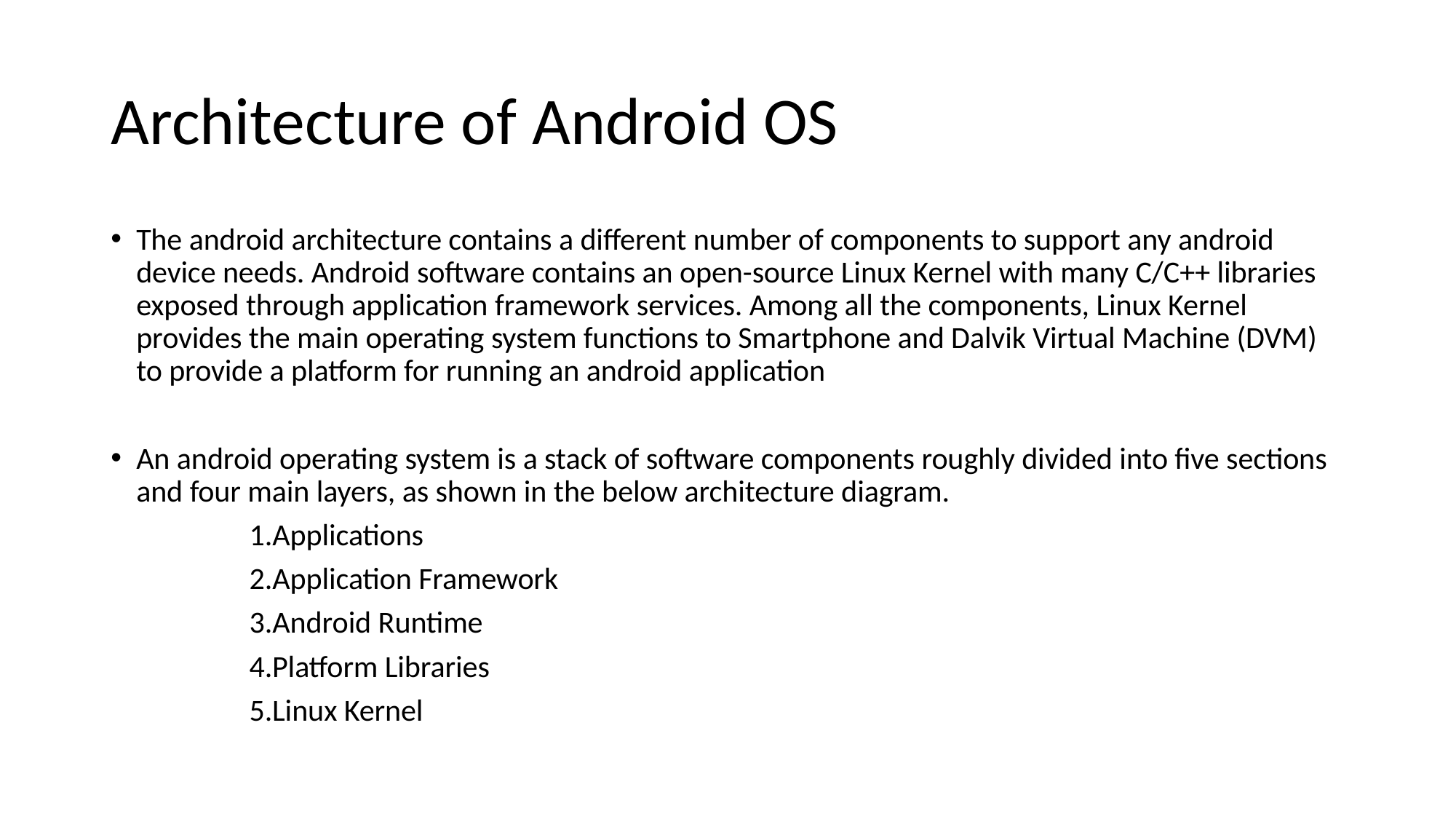

# Architecture of Android OS
The android architecture contains a different number of components to support any android device needs. Android software contains an open-source Linux Kernel with many C/C++ libraries exposed through application framework services. Among all the components, Linux Kernel provides the main operating system functions to Smartphone and Dalvik Virtual Machine (DVM) to provide a platform for running an android application

An android operating system is a stack of software components roughly divided into five sections and four main layers, as shown in the below architecture diagram.
                    1.Applications
                    2.Application Framework
                    3.Android Runtime
                    4.Platform Libraries
                    5.Linux Kernel